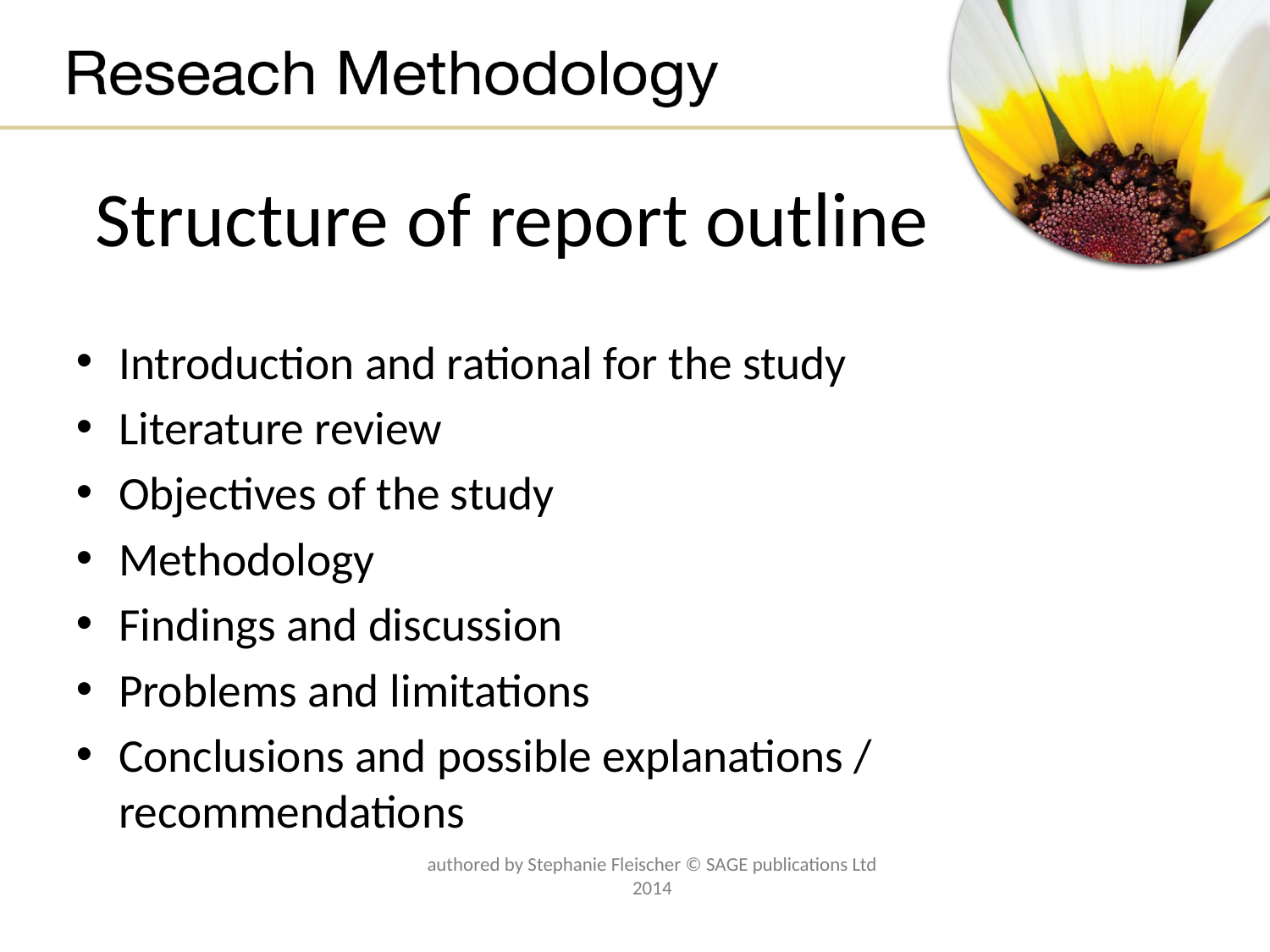

# Structure of report outline
Introduction and rational for the study
Literature review
Objectives of the study
Methodology
Findings and discussion
Problems and limitations
Conclusions and possible explanations / recommendations
authored by Stephanie Fleischer © SAGE publications Ltd 2014